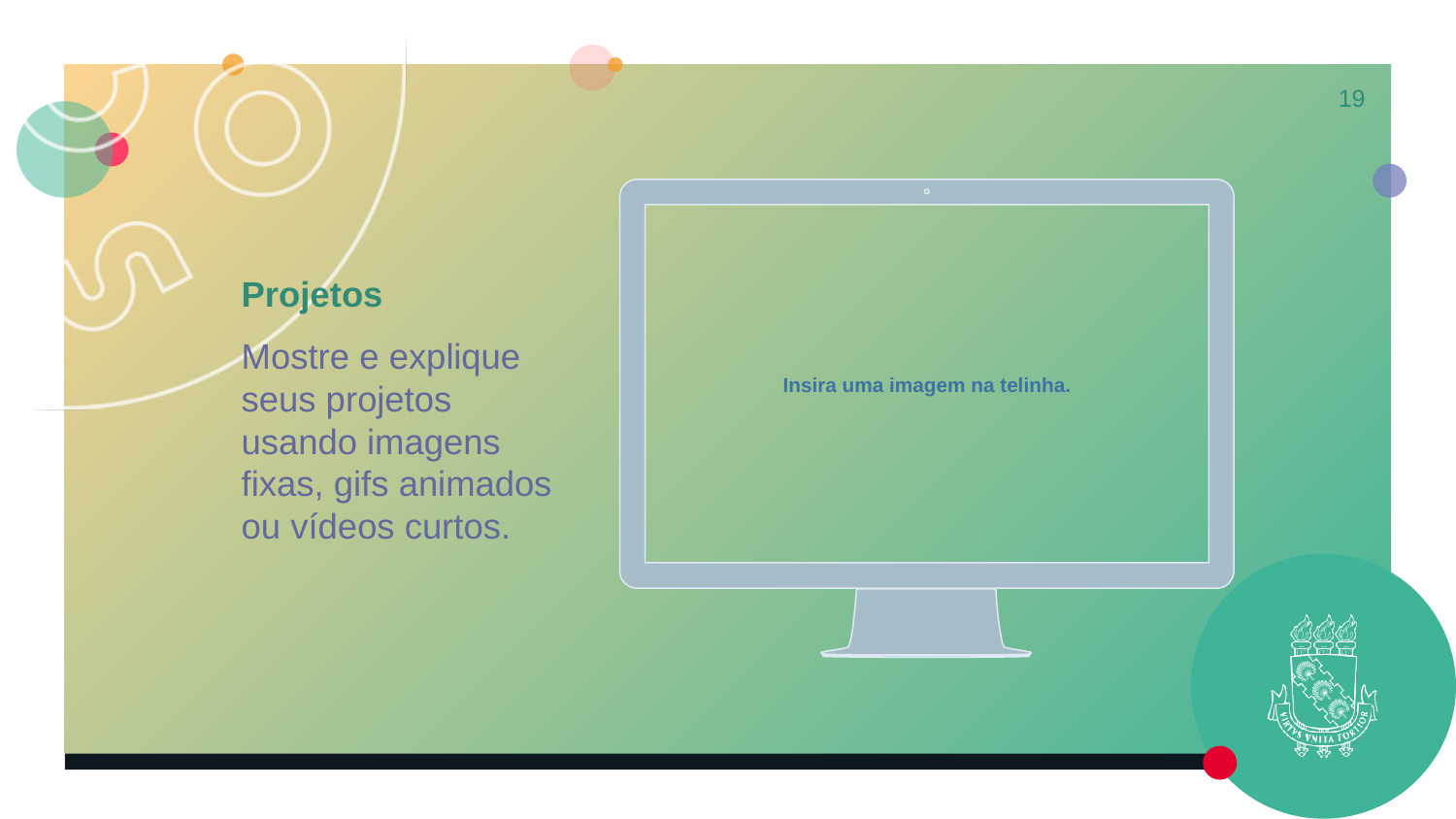

Projetos
Mostre e explique seus projetos usando imagens fixas, gifs animados ou vídeos curtos.
19

Insira uma imagem na telinha.